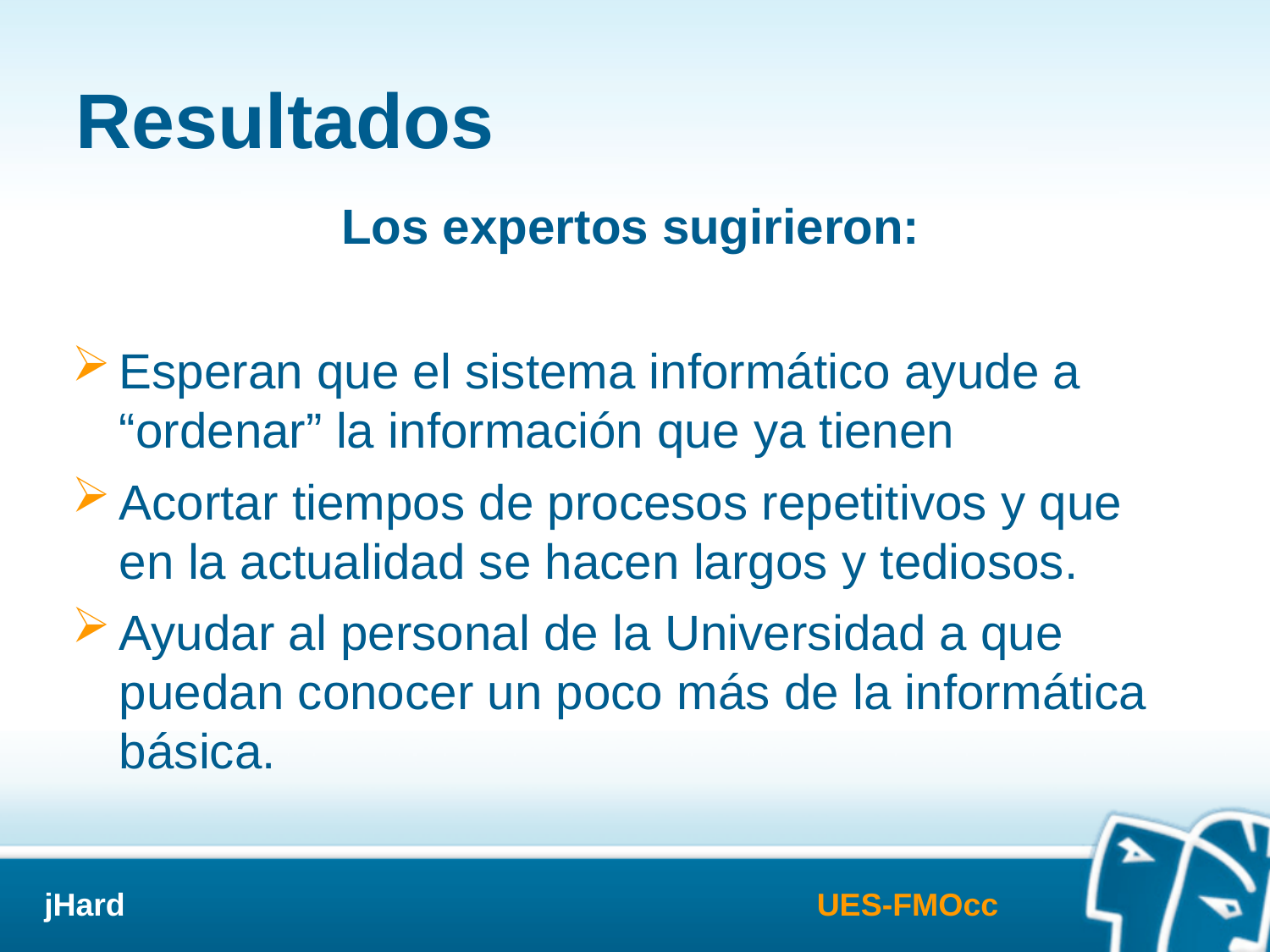

Resultados
Los expertos sugirieron:

Esperan que el sistema informático ayude a “ordenar” la información que ya tienen
Acortar tiempos de procesos repetitivos y que en la actualidad se hacen largos y tediosos.
Ayudar al personal de la Universidad a que puedan conocer un poco más de la informática básica.
jHard
UES-FMOcc